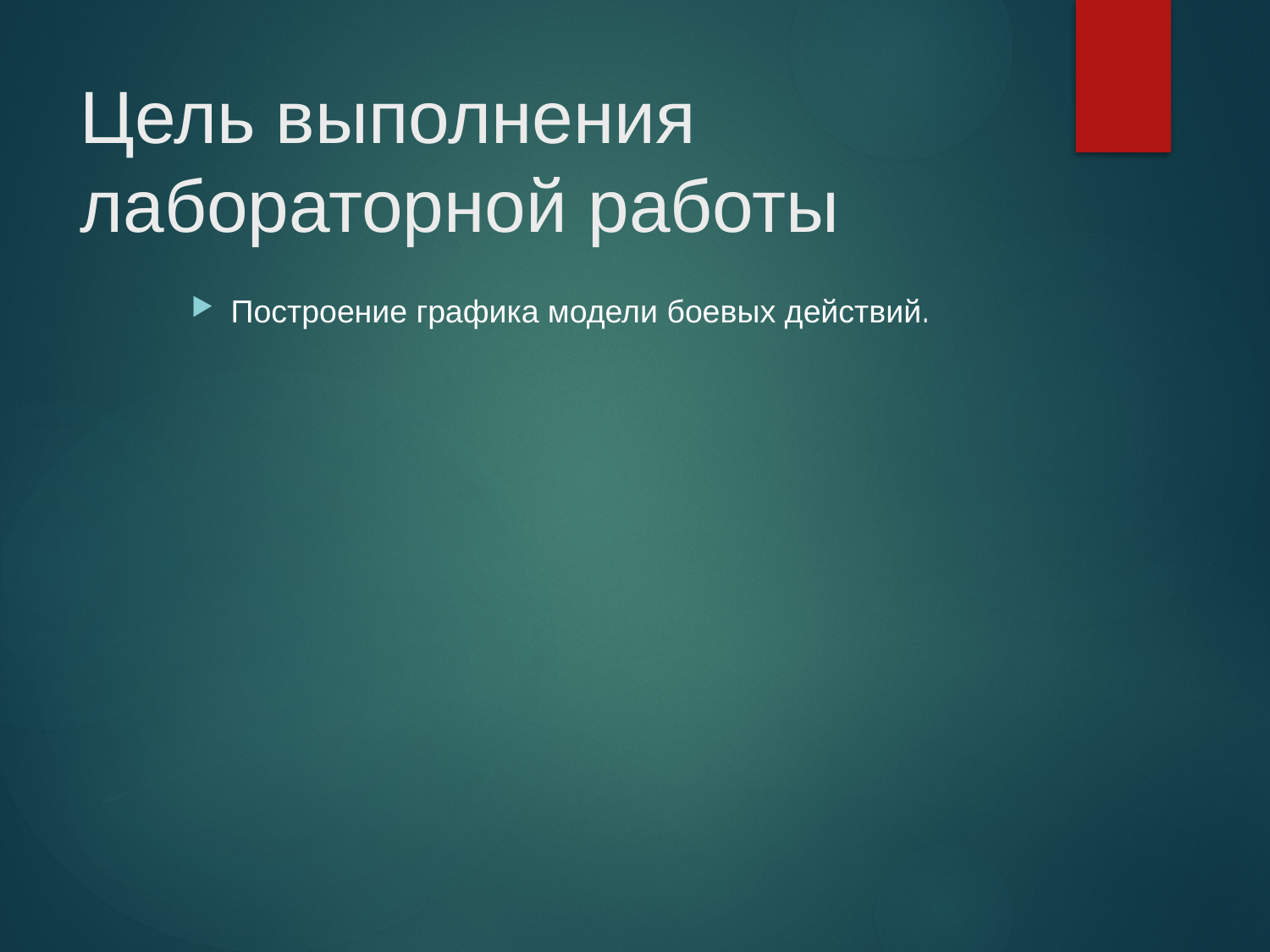

# Цель выполнения лабораторной работы
Построение графика модели боевых действий.